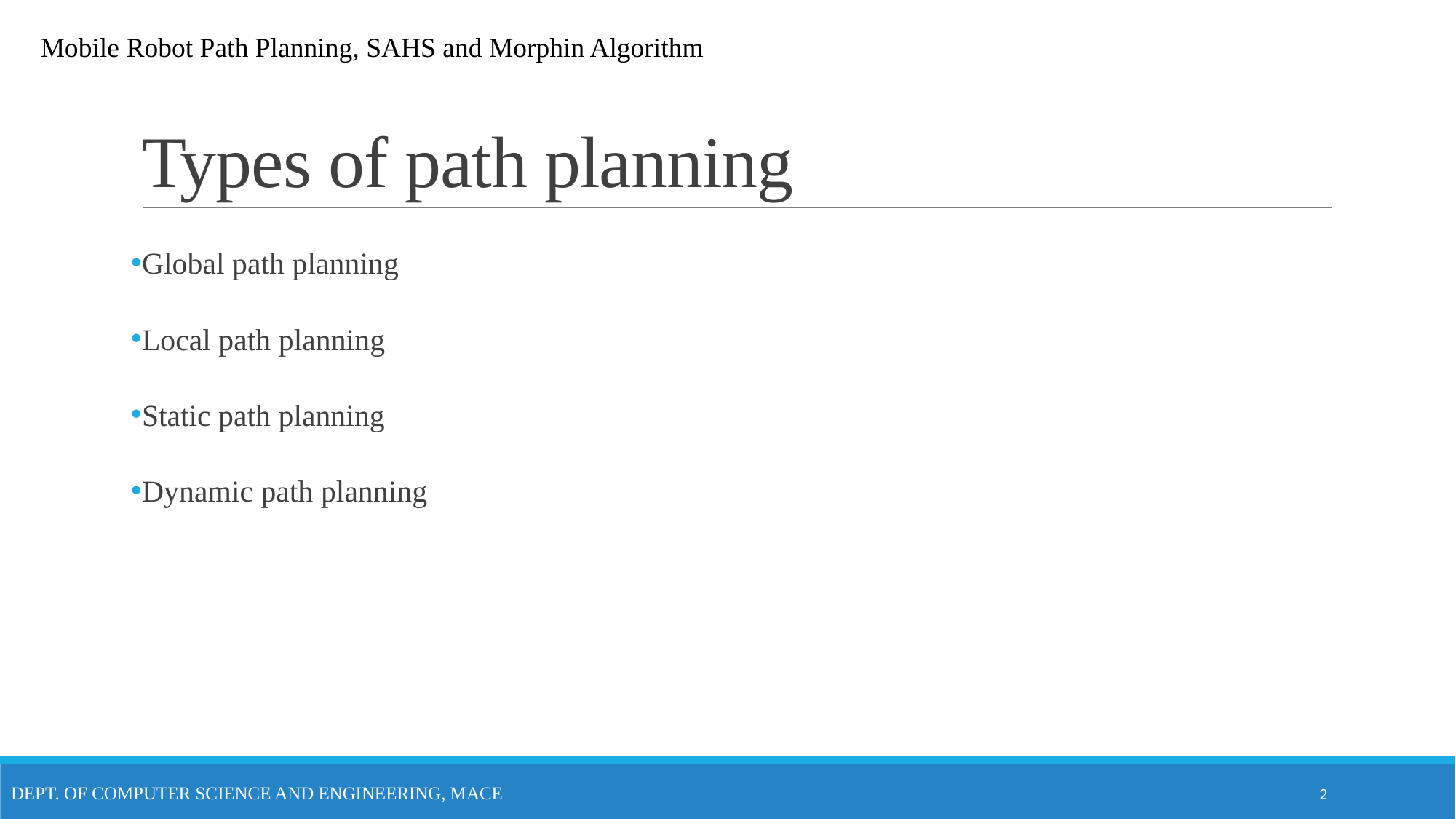

Mobile Robot Path Planning, SAHS and Morphin Algorithm
# Types of path planning
Global path planning
Local path planning
Static path planning
Dynamic path planning

Dept. of Computer Science and Engineering, MACE
2